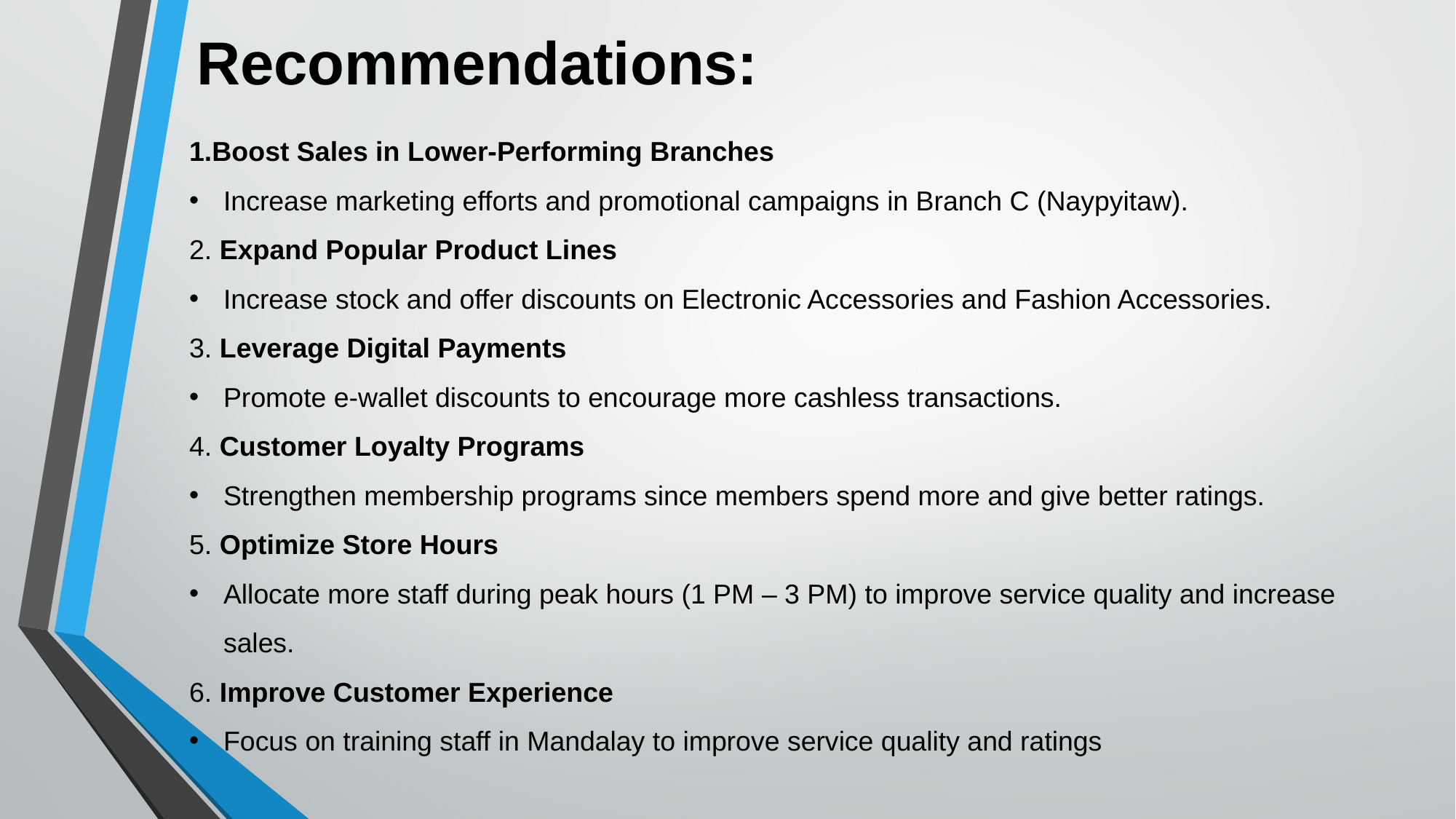

Recommendations:
1.Boost Sales in Lower-Performing Branches
Increase marketing efforts and promotional campaigns in Branch C (Naypyitaw).
2. Expand Popular Product Lines
Increase stock and offer discounts on Electronic Accessories and Fashion Accessories.
3. Leverage Digital Payments
Promote e-wallet discounts to encourage more cashless transactions.
4. Customer Loyalty Programs
Strengthen membership programs since members spend more and give better ratings.
5. Optimize Store Hours
Allocate more staff during peak hours (1 PM – 3 PM) to improve service quality and increase sales.
6. Improve Customer Experience
Focus on training staff in Mandalay to improve service quality and ratings